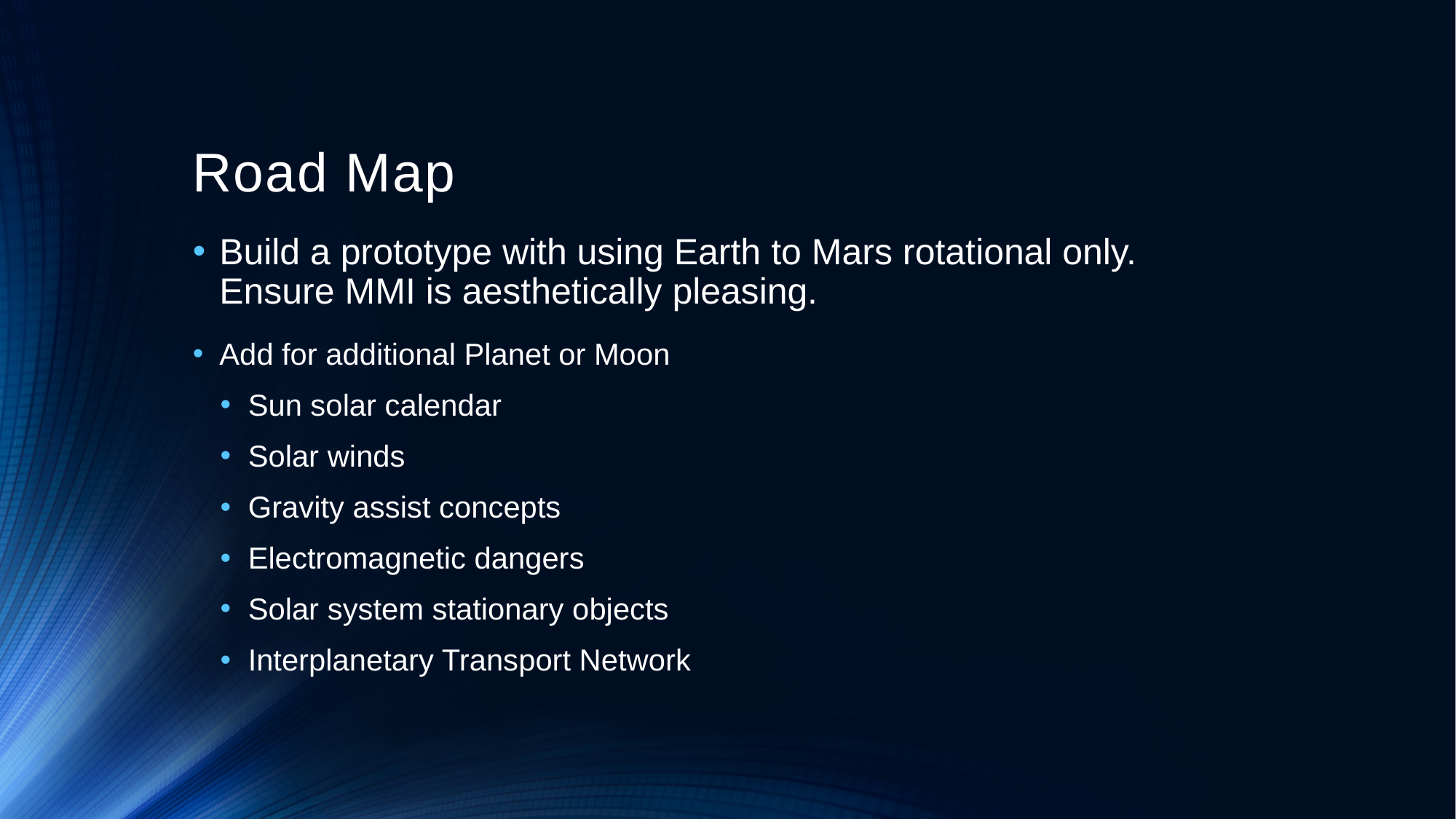

# Road Map
Build a prototype with using Earth to Mars rotational only. Ensure MMI is aesthetically pleasing.
Add for additional Planet or Moon
Sun solar calendar
Solar winds
Gravity assist concepts
Electromagnetic dangers
Solar system stationary objects
Interplanetary Transport Network